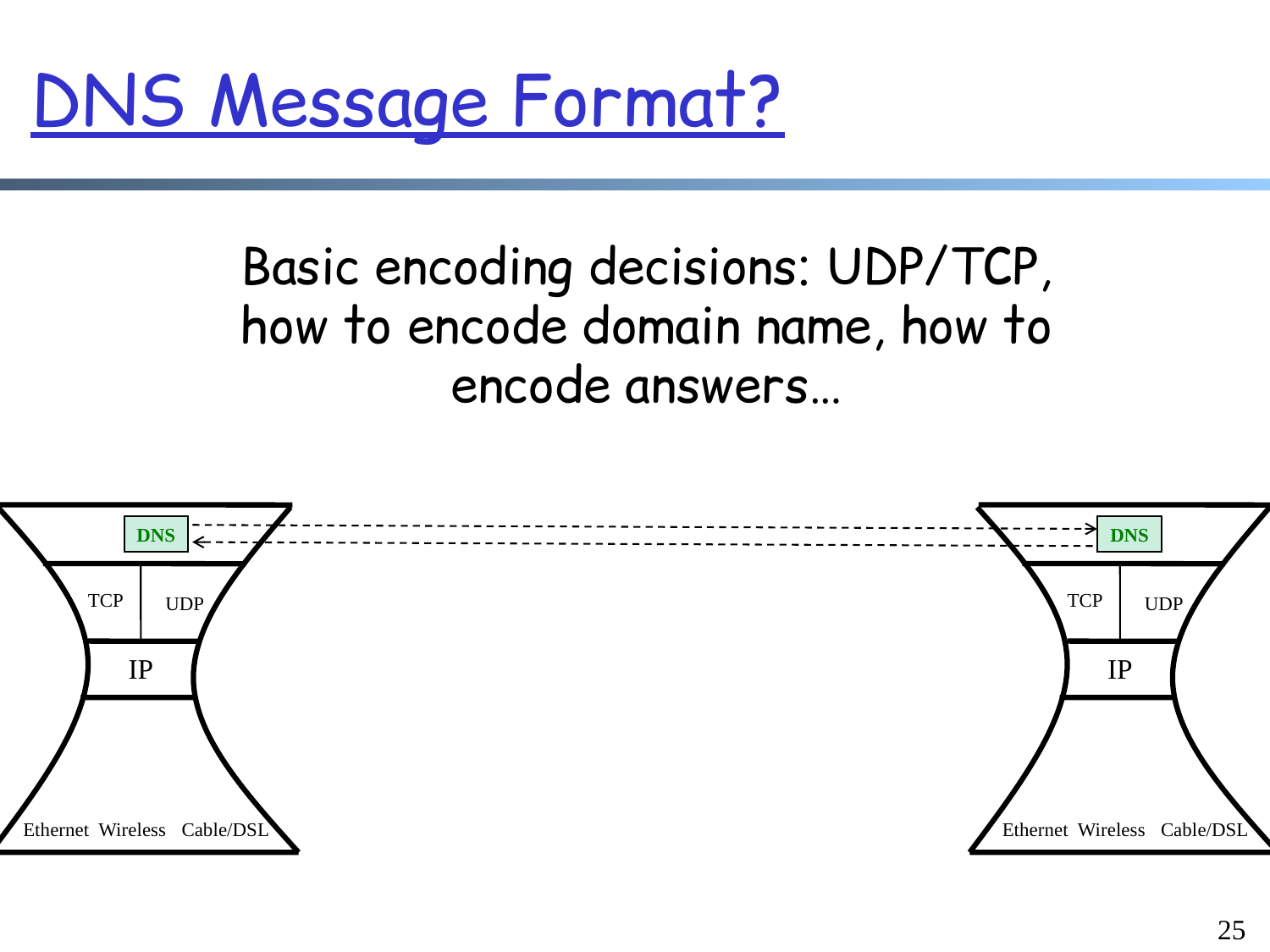

DNS Message Format?
Basic encoding decisions: UDP/TCP, how to encode domain name, how to encode answers…

DNS

TCP
UDP

IP

Wireless
Cable/DSL
Ethernet

DNS

TCP
UDP

IP

Wireless
Cable/DSL
Ethernet

25